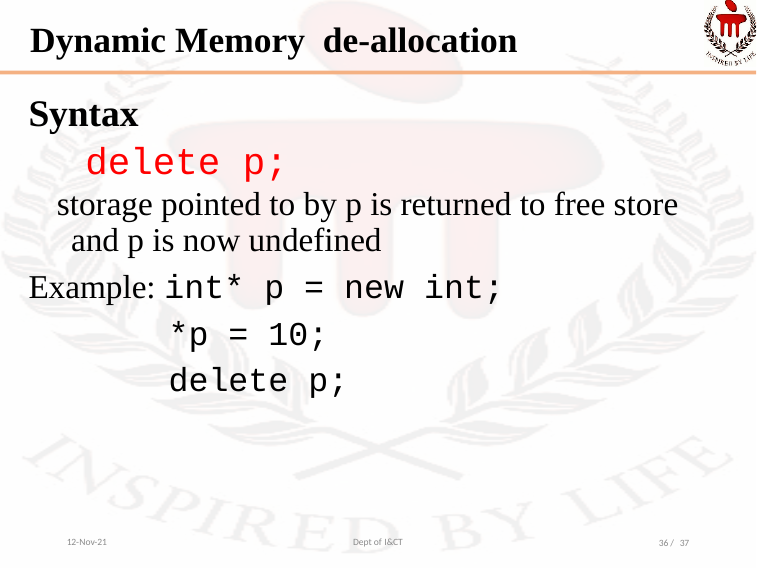

# Dynamic Memory  de-allocation
Syntax
      delete p;
storage pointed to by p is returned to free store and p is now undefined
Example: int* p = new int;
       *p = 10;
       delete p;

12-Nov-21
Dept of I&CT
36 / 37